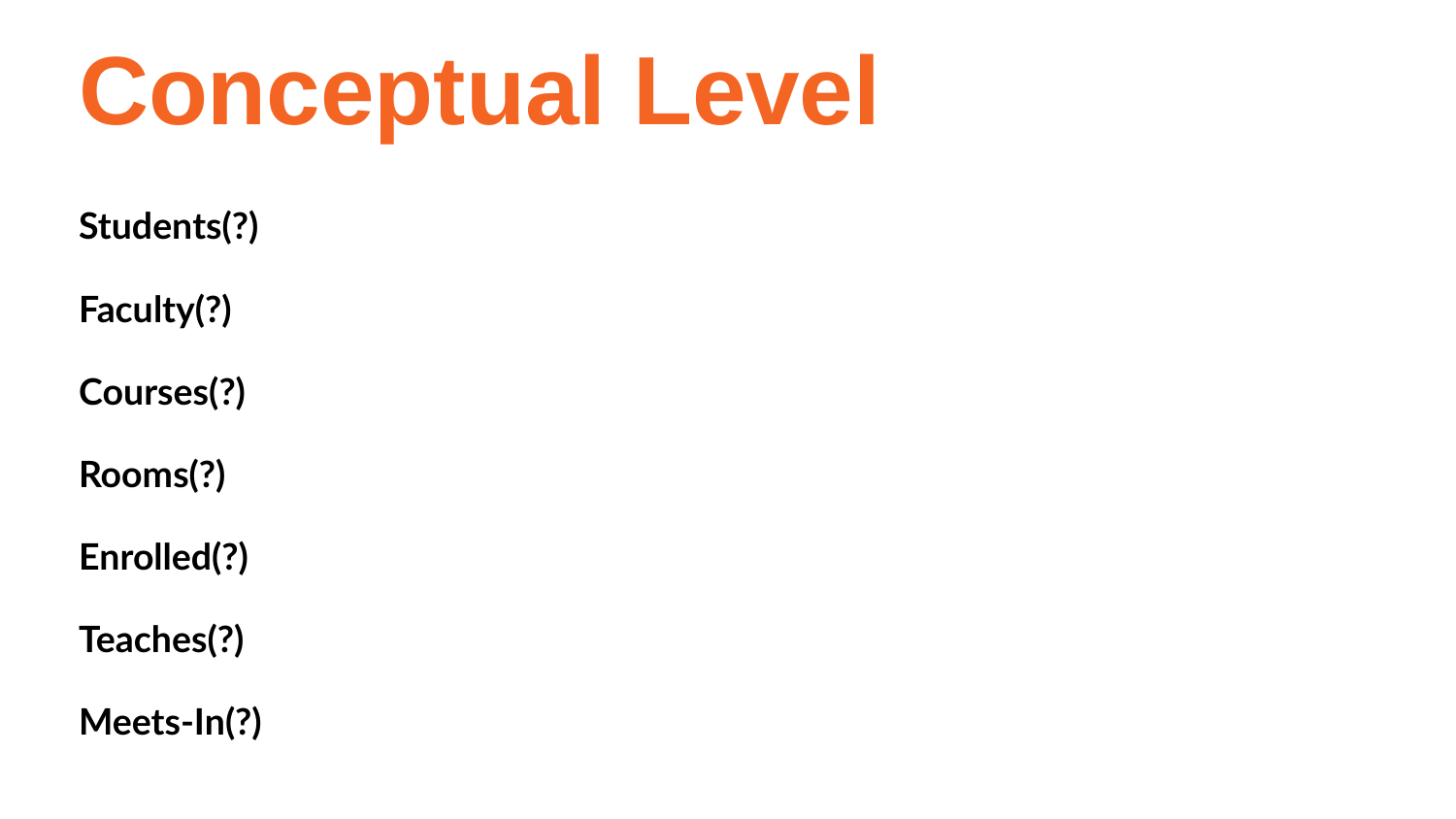

Conceptual Level
Students(?)
Faculty(?)
Courses(?)
Rooms(?)
Enrolled(?)
Teaches(?)
Meets-In(?)